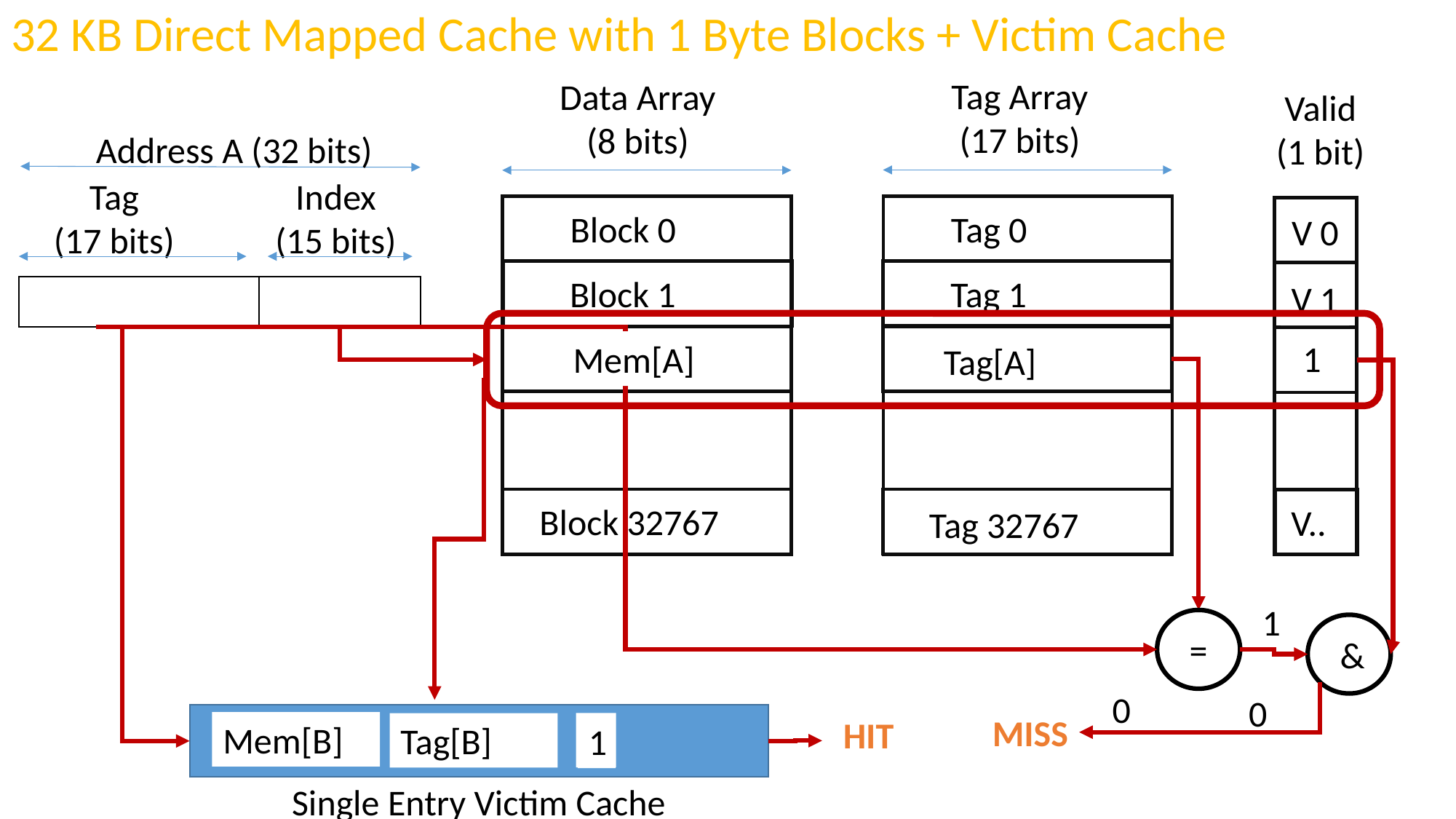

# 32 KB Direct Mapped Cache with 1 Byte Blocks + Victim Cache
Tag Array
(17 bits)
Data Array
(8 bits)
Valid
(1 bit)
Address A (32 bits)
Tag
(17 bits)
Index
(15 bits)

Tag 0
Block 0
V 0
0

Tag 1
Block 1
0
V 1

1
Mem[B]
Tag[A]
Mem[A]
Mem[A]
Tag[B]
Tag[A]

Block 32767
V..
Tag 32767
1

=
&
0
0

MISS
HIT
Mem[B]
0
Mem[A]
Tag[B]
Tag[A]
1
Single Entry Victim Cache